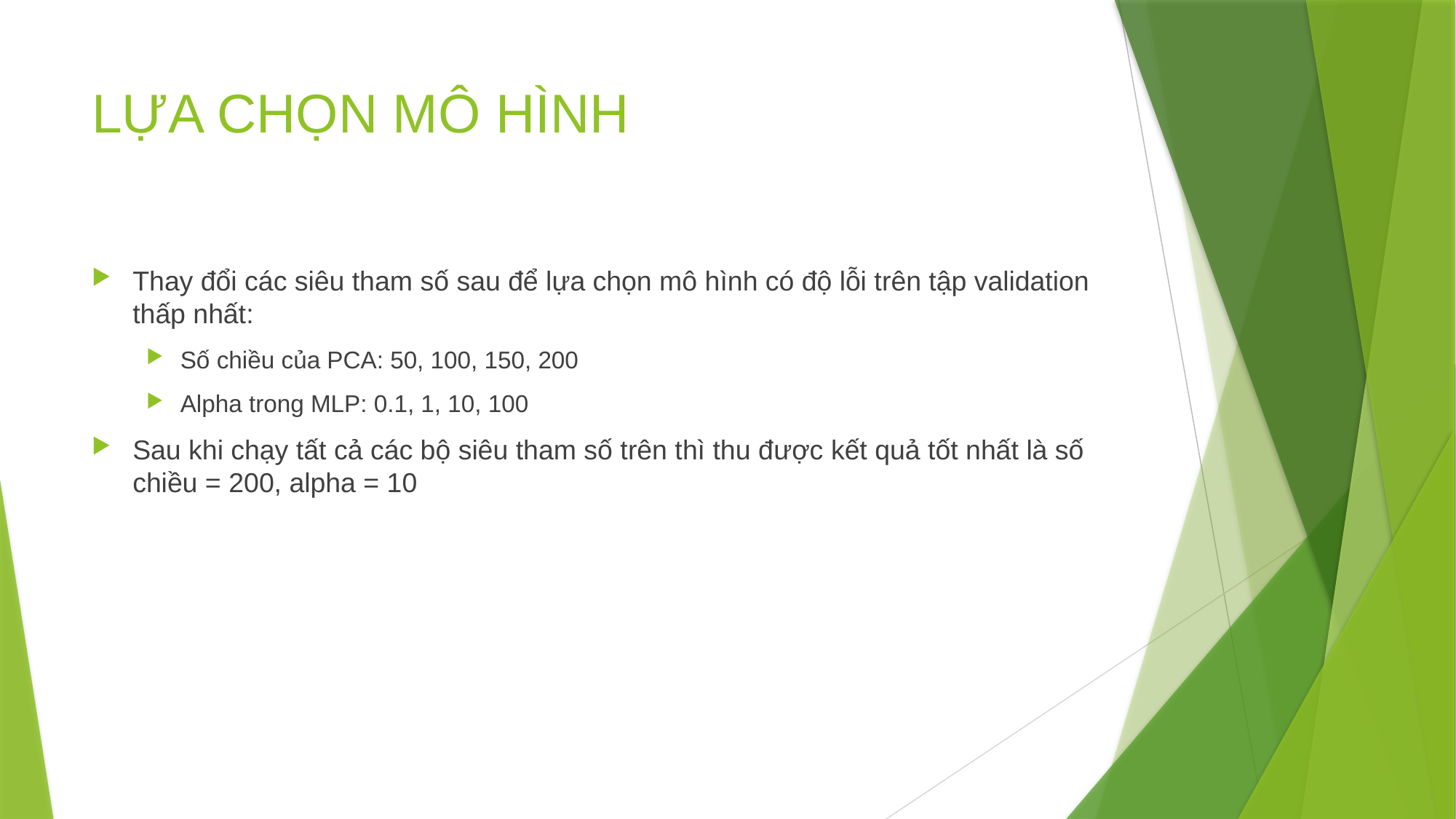

# LỰA CHỌN MÔ HÌNH
Thay đổi các siêu tham số sau để lựa chọn mô hình có độ lỗi trên tập validation thấp nhất:
Số chiều của PCA: 50, 100, 150, 200
Alpha trong MLP: 0.1, 1, 10, 100
Sau khi chạy tất cả các bộ siêu tham số trên thì thu được kết quả tốt nhất là số chiều = 200, alpha = 10